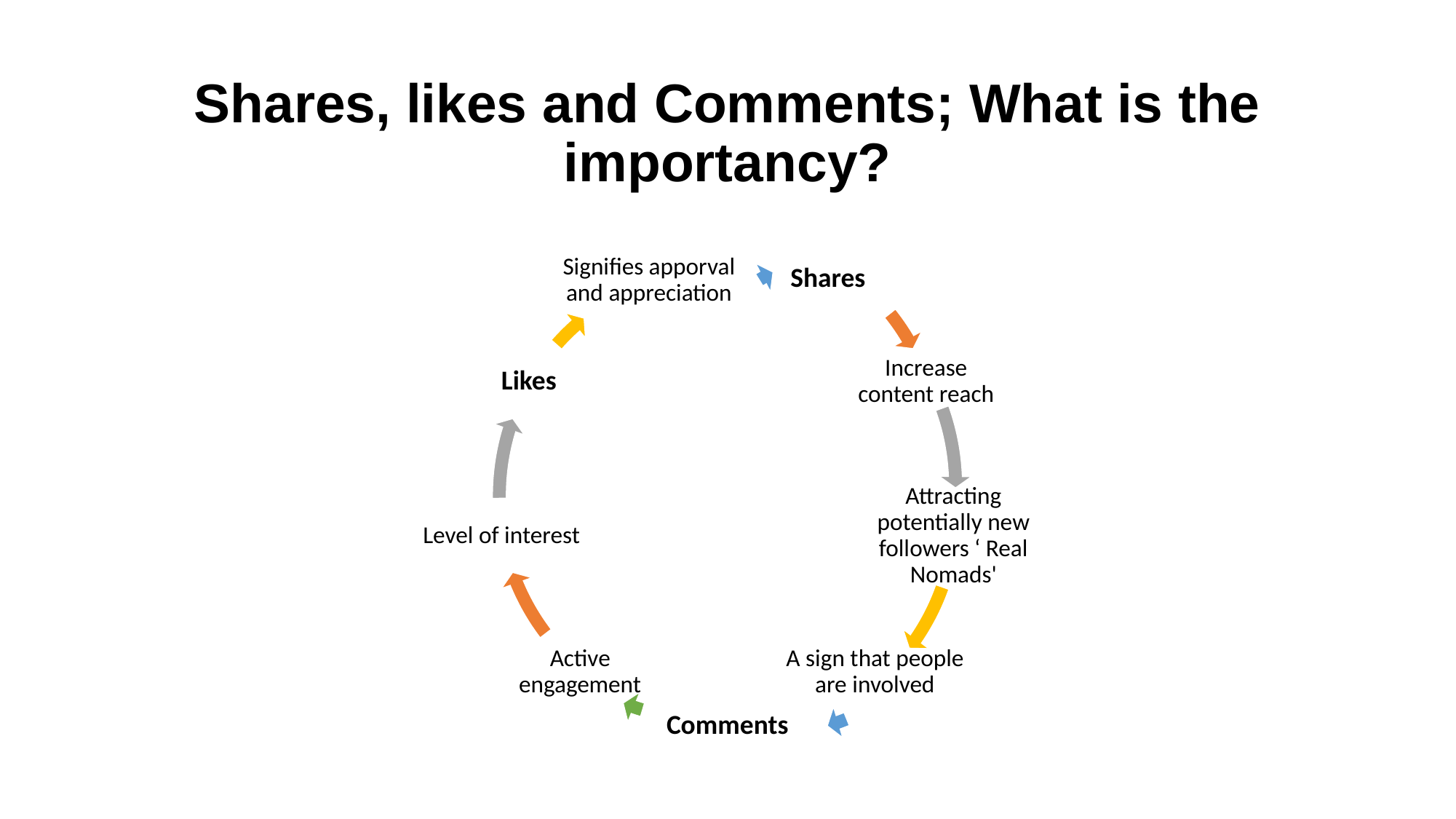

# Shares, likes and Comments; What is the importancy?
Shares
Increase content reach
Attracting potentially new followers ‘ Real Nomads'
A sign that people are involved
Comments
Active engagement
Level of interest
Likes
Signifies apporval and appreciation